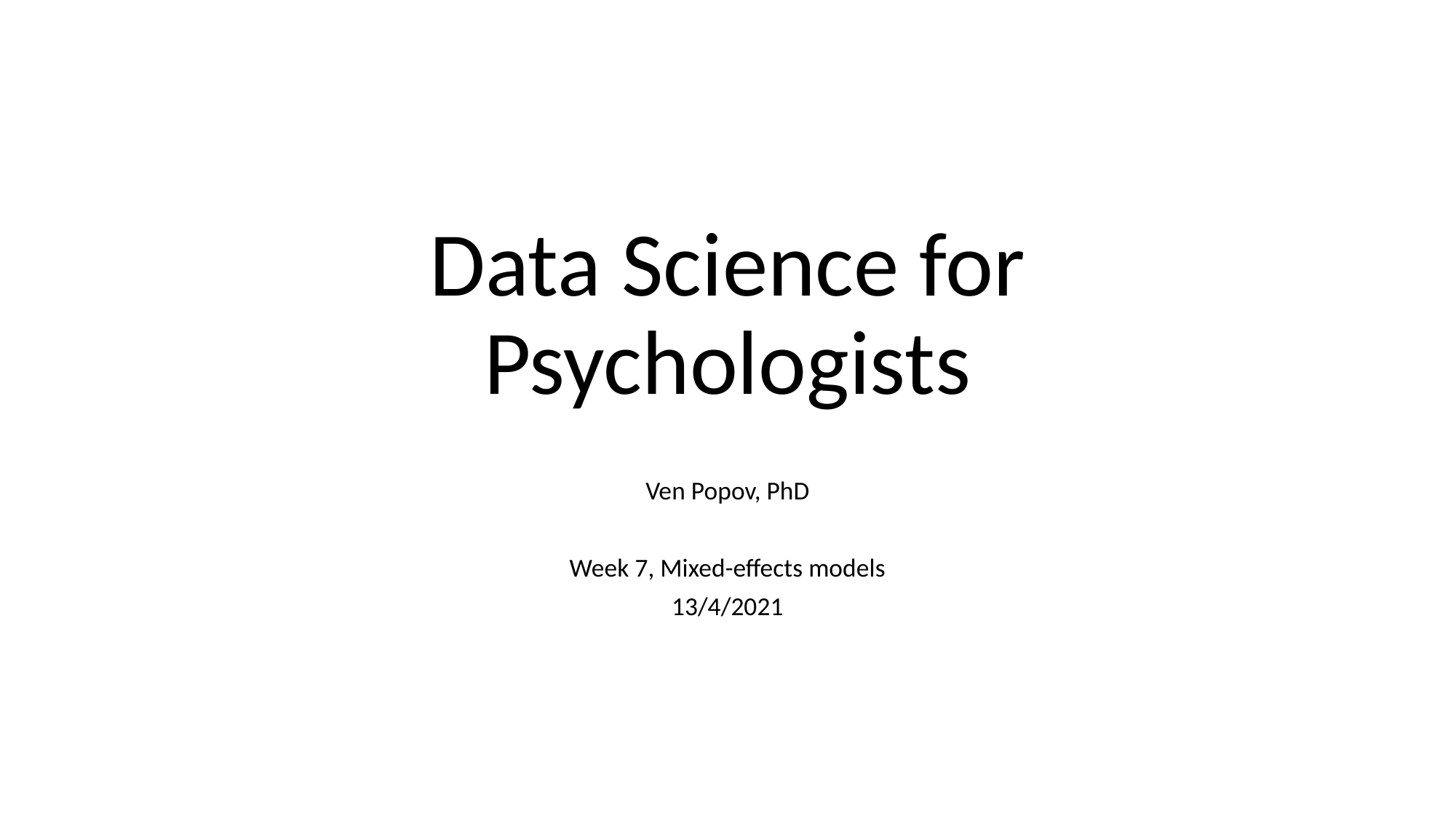

# Data Science for Psychologists

Ven Popov, PhD

Week 7, Mixed-effects models
13/4/2021